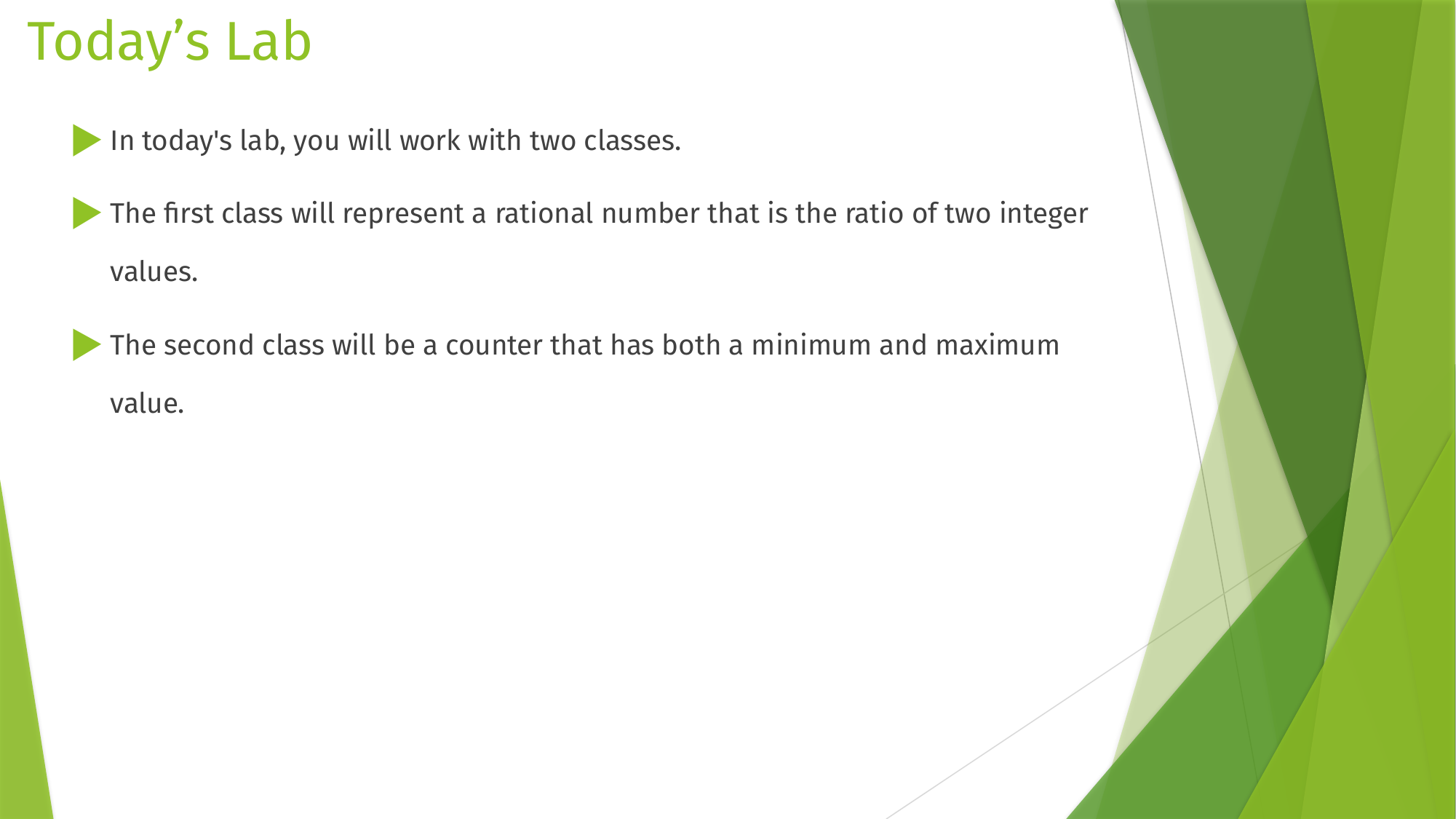

# Today’s Lab
In today's lab, you will work with two classes.
The first class will represent a rational number that is the ratio of two integer values.
The second class will be a counter that has both a minimum and maximum value.